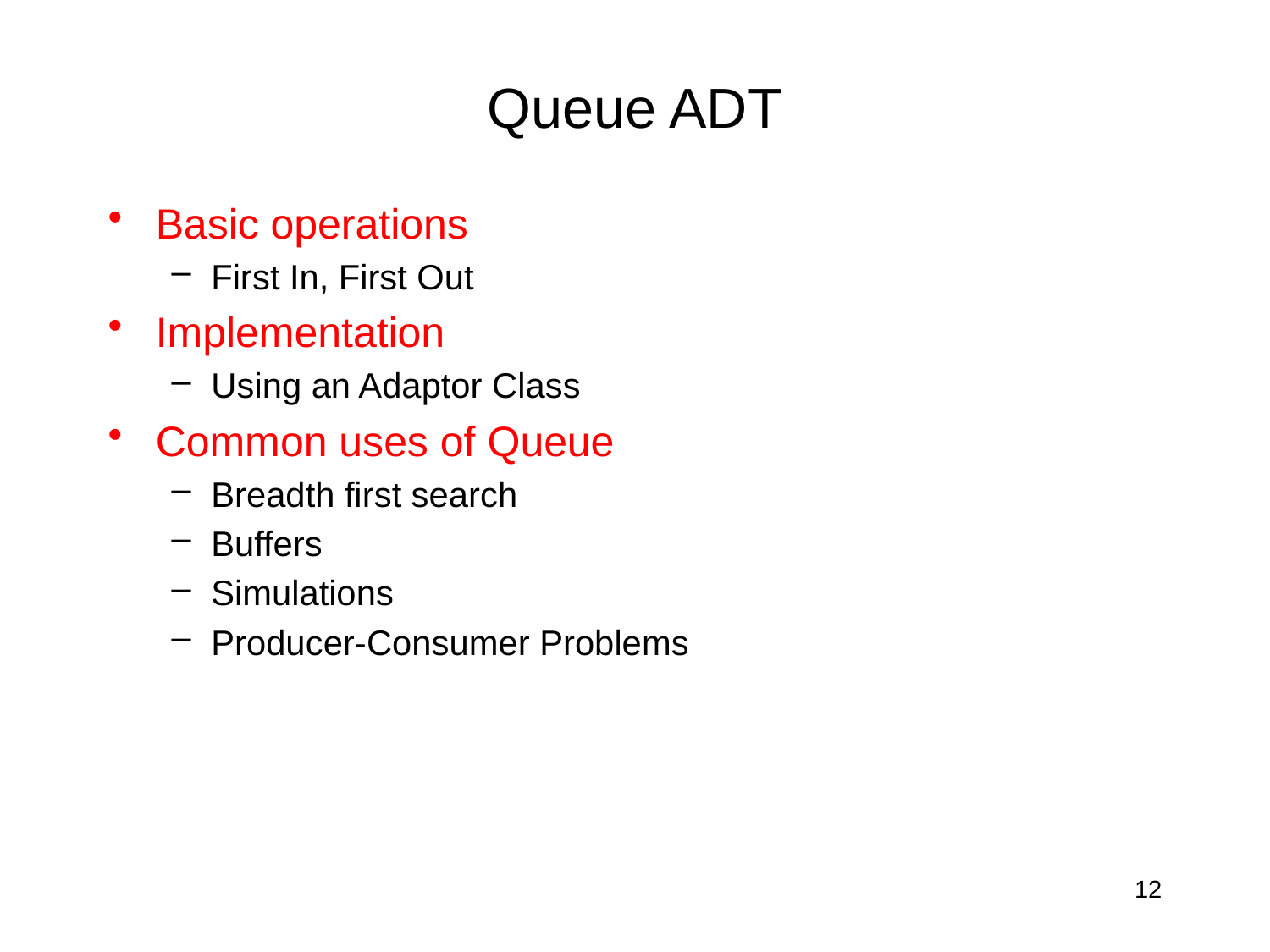

# Queue ADT
Basic operations
First In, First Out
Implementation
Using an Adaptor Class
Common uses of Queue
Breadth first search
Buffers
Simulations
Producer-Consumer Problems

12